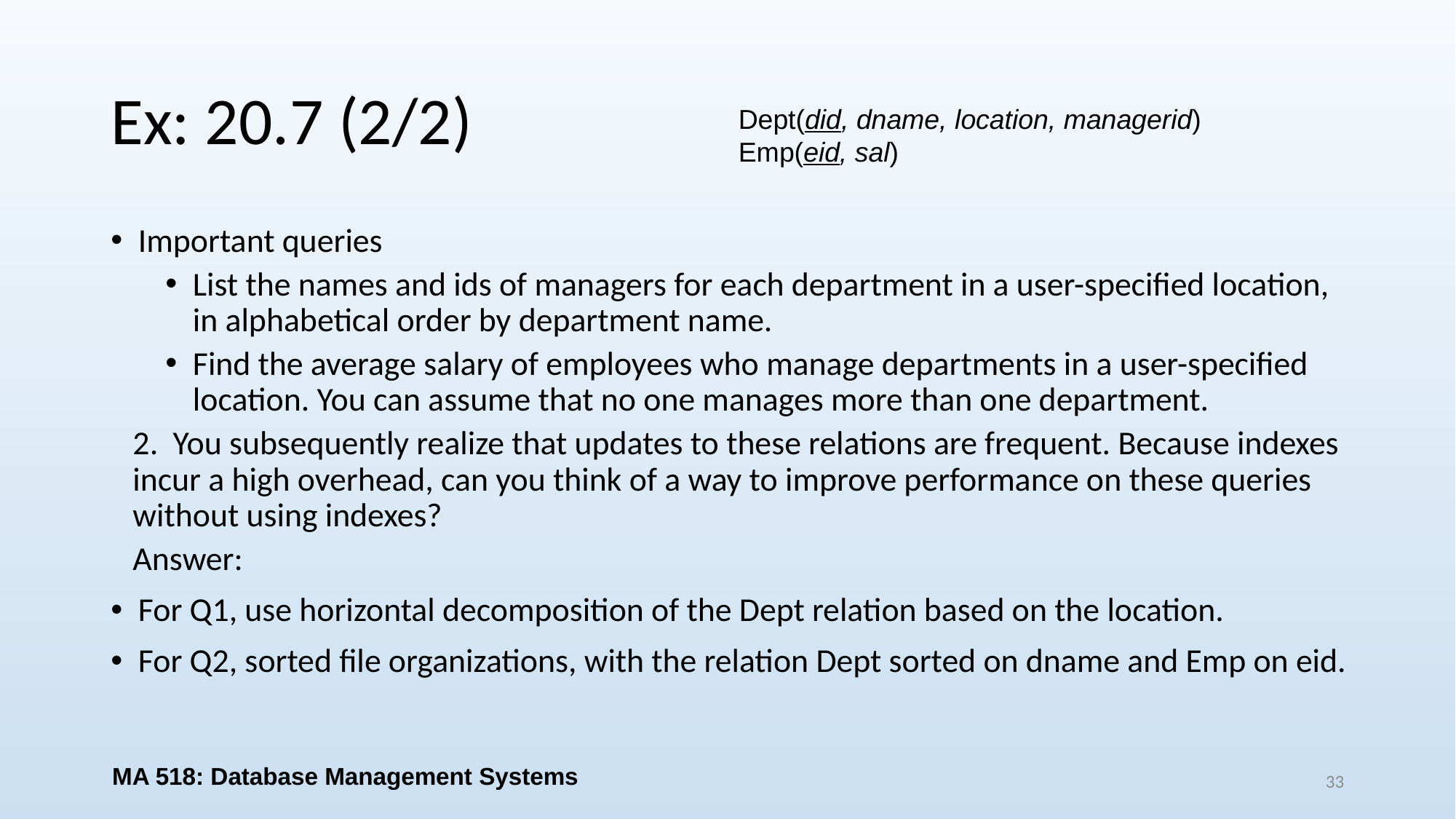

# Ex: 20.7 (2/2)
Dept(did, dname, location, managerid)
Emp(eid, sal)
Important queries
List the names and ids of managers for each department in a user-specified location, in alphabetical order by department name.
Find the average salary of employees who manage departments in a user-specified location. You can assume that no one manages more than one department.
2.  You subsequently realize that updates to these relations are frequent. Because indexes incur a high overhead, can you think of a way to improve performance on these queries without using indexes?
Answer:
For Q1, use horizontal decomposition of the Dept relation based on the location.
For Q2, sorted file organizations, with the relation Dept sorted on dname and Emp on eid.
MA 518: Database Management Systems
33